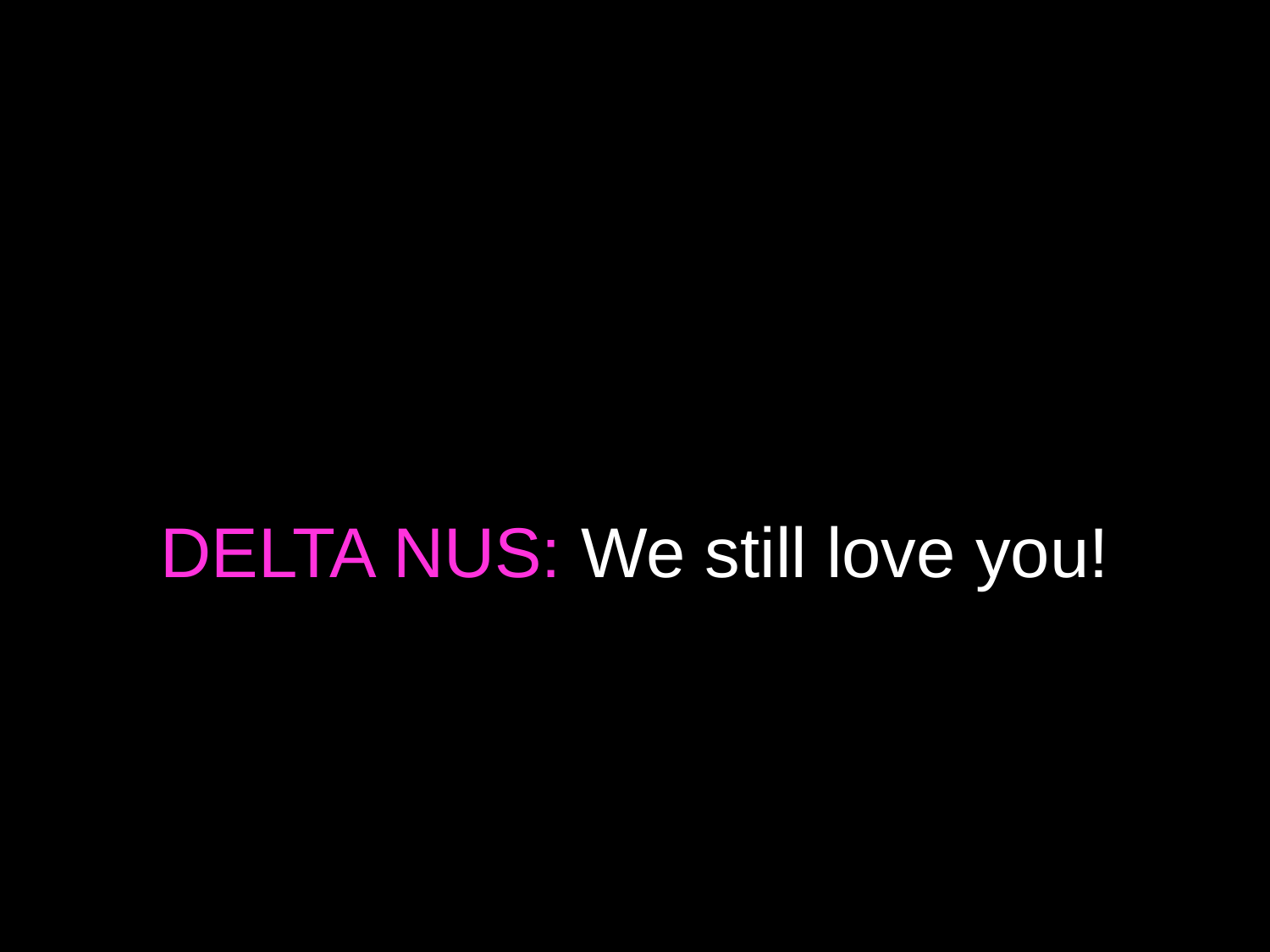

# DELTA NUS: We still love you!